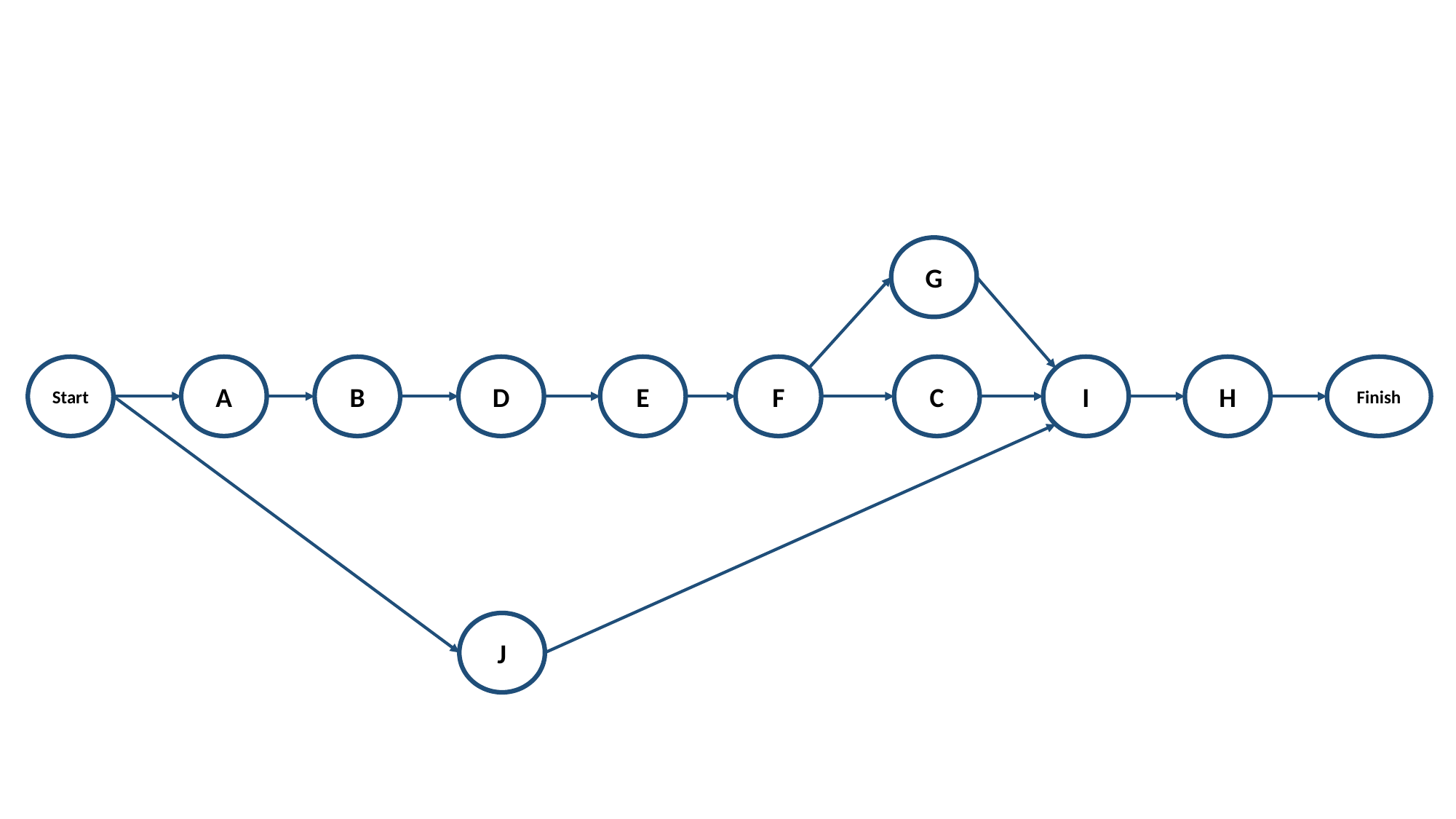

G
Start
A
B
D
E
F
C
I
H
Finish
J